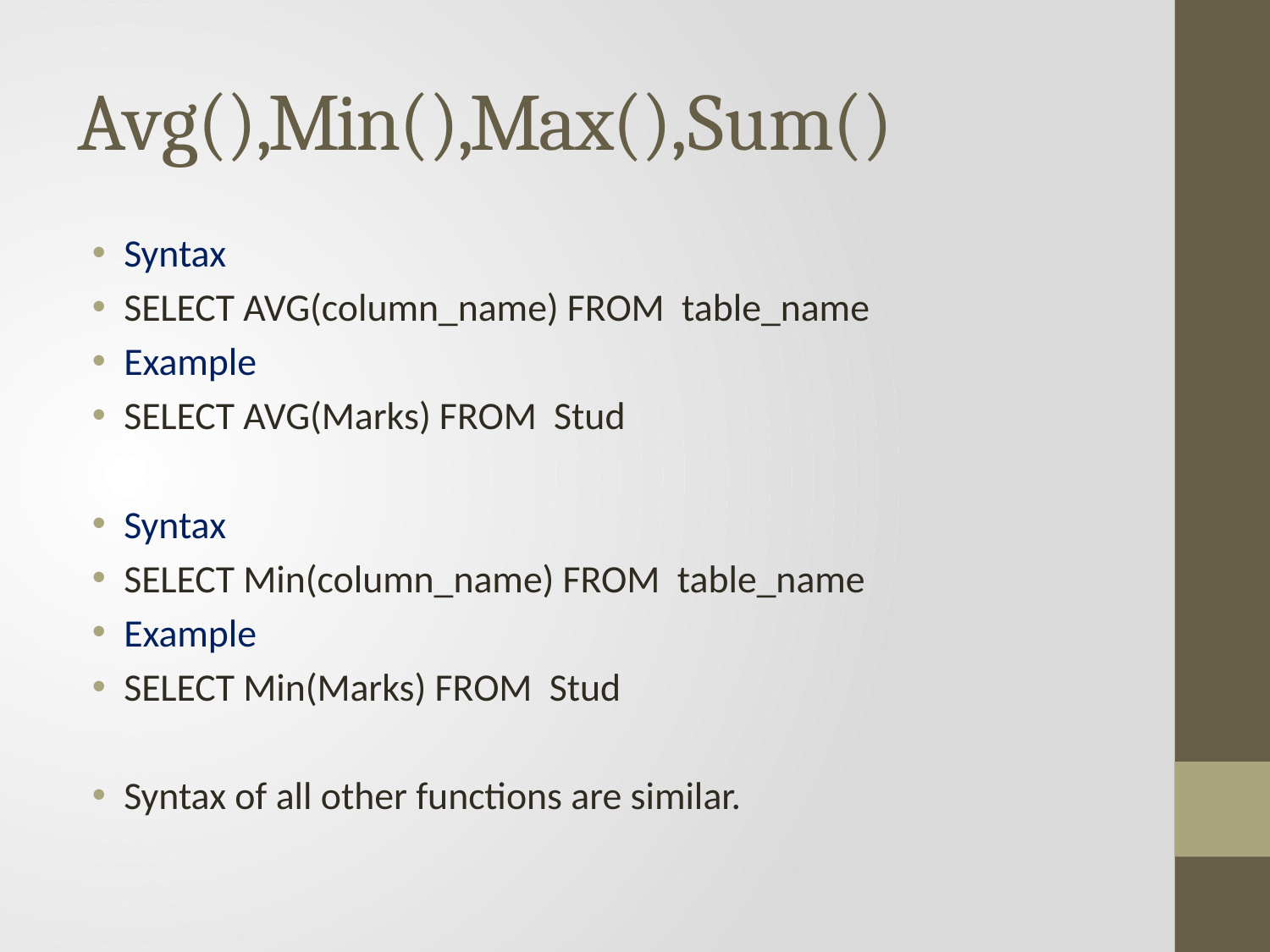

# Avg(),Min(),Max(),Sum()
Syntax
SELECT AVG(column_name) FROM  table_name
Example
SELECT AVG(Marks) FROM  Stud

Syntax
SELECT Min(column_name) FROM  table_name
Example
SELECT Min(Marks) FROM  Stud

Syntax of all other functions are similar.